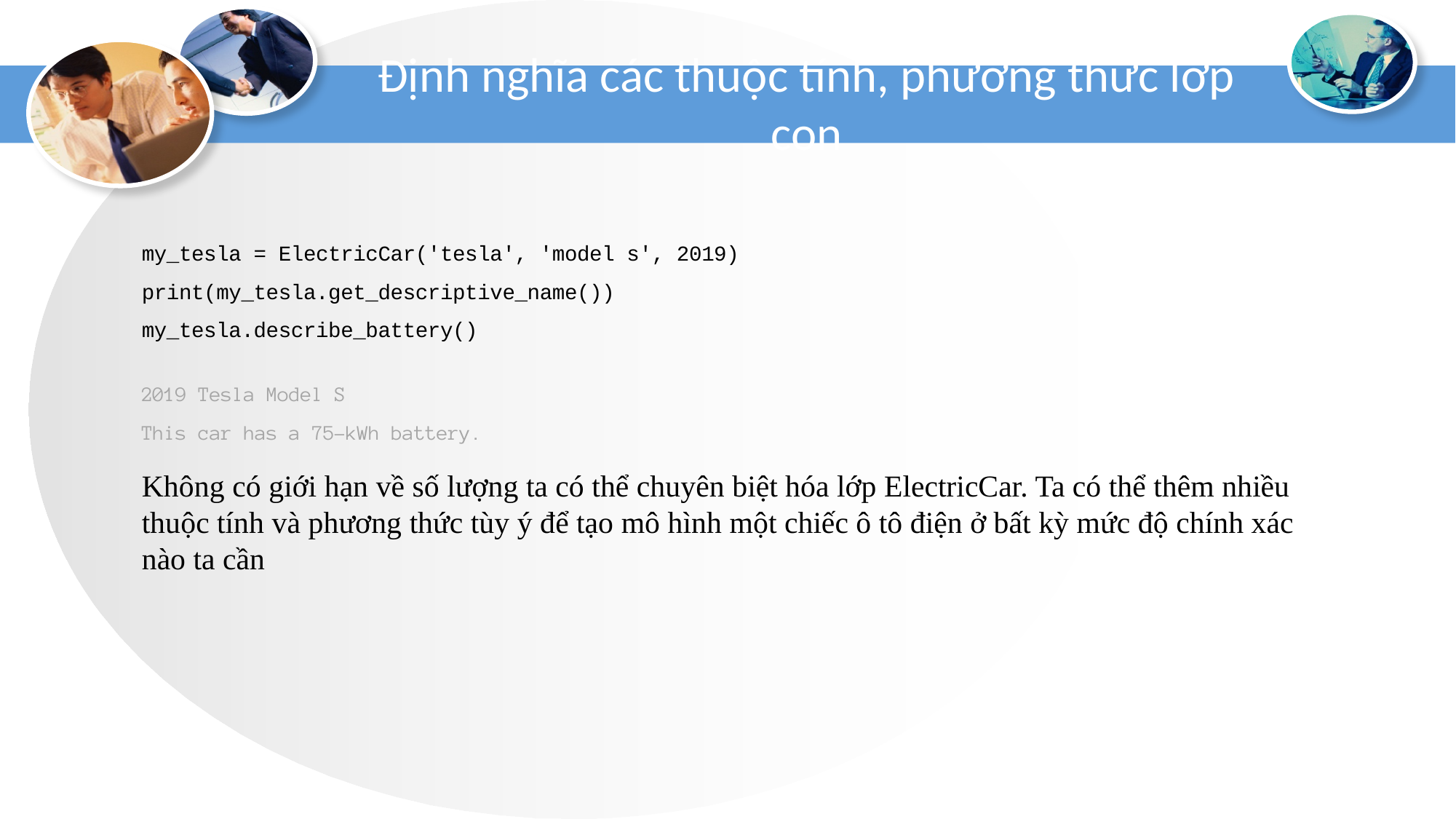

# Định nghĩa các thuộc tính, phương thức lớp con
my_tesla = ElectricCar('tesla', 'model s', 2019)
print(my_tesla.get_descriptive_name())
my_tesla.describe_battery()
2019 Tesla Model S
This car has a 75-kWh battery.
Không có giới hạn về số lượng ta có thể chuyên biệt hóa lớp ElectricCar. Ta có thể thêm nhiều thuộc tính và phương thức tùy ý để tạo mô hình một chiếc ô tô điện ở bất kỳ mức độ chính xác nào ta cần